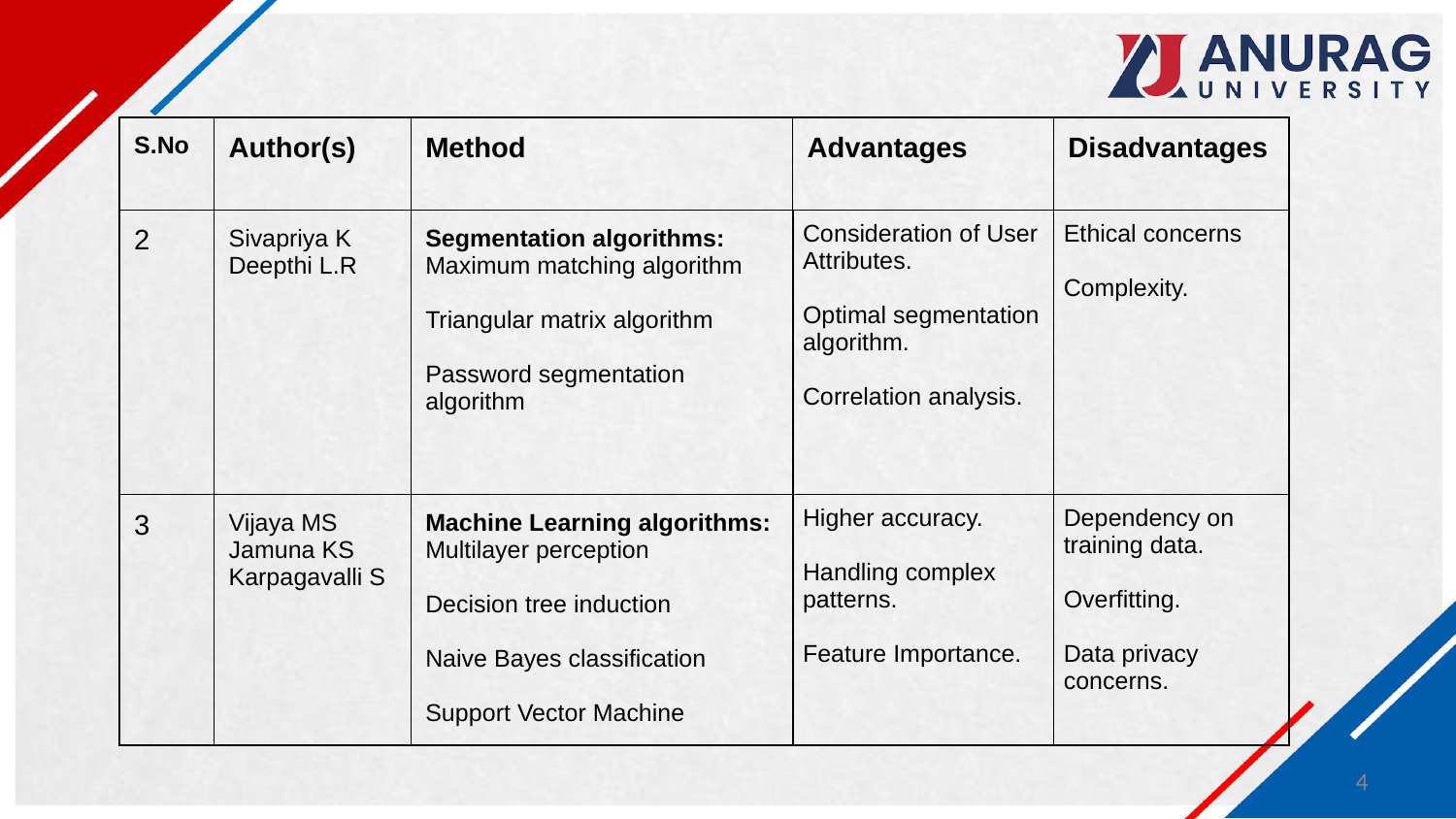

| S.No | Author(s) | Method | Advantages | Disadvantages |
| --- | --- | --- | --- | --- |
| 2 | Sivapriya K Deepthi L.R | Segmentation algorithms: Maximum matching algorithm Triangular matrix algorithm Password segmentation algorithm | Consideration of User Attributes. Optimal segmentation algorithm. Correlation analysis. | Ethical concerns Complexity. |
| 3 | Vijaya MS Jamuna KS Karpagavalli S | Machine Learning algorithms: Multilayer perception Decision tree induction Naive Bayes classification Support Vector Machine | Higher accuracy. Handling complex patterns. Feature Importance. | Dependency on training data. Overfitting. Data privacy concerns. |
4